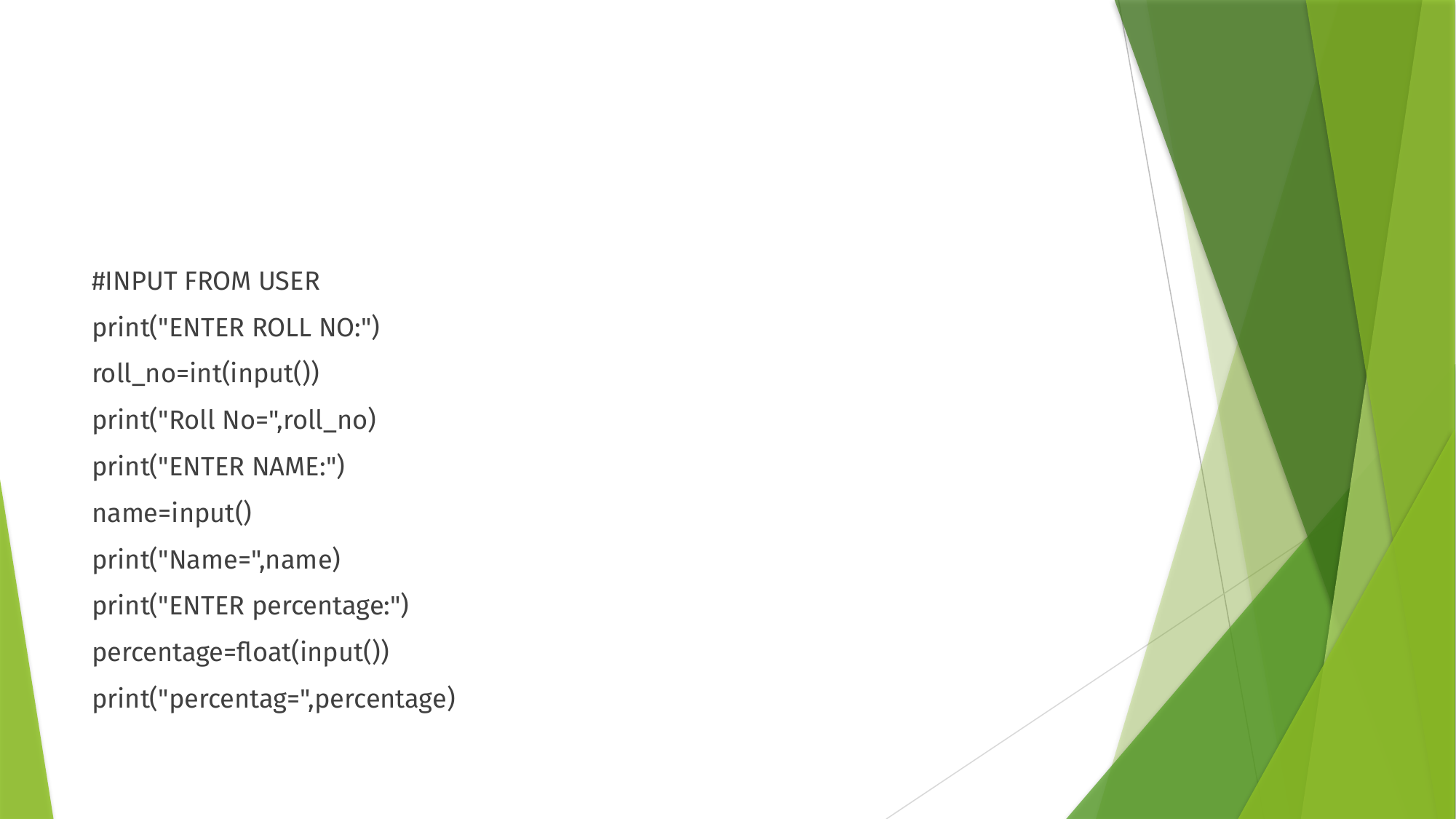

#
#INPUT FROM USER
print("ENTER ROLL NO:")
roll_no=int(input())
print("Roll No=",roll_no)
print("ENTER NAME:")
name=input()
print("Name=",name)
print("ENTER percentage:")
percentage=float(input())
print("percentag=",percentage)